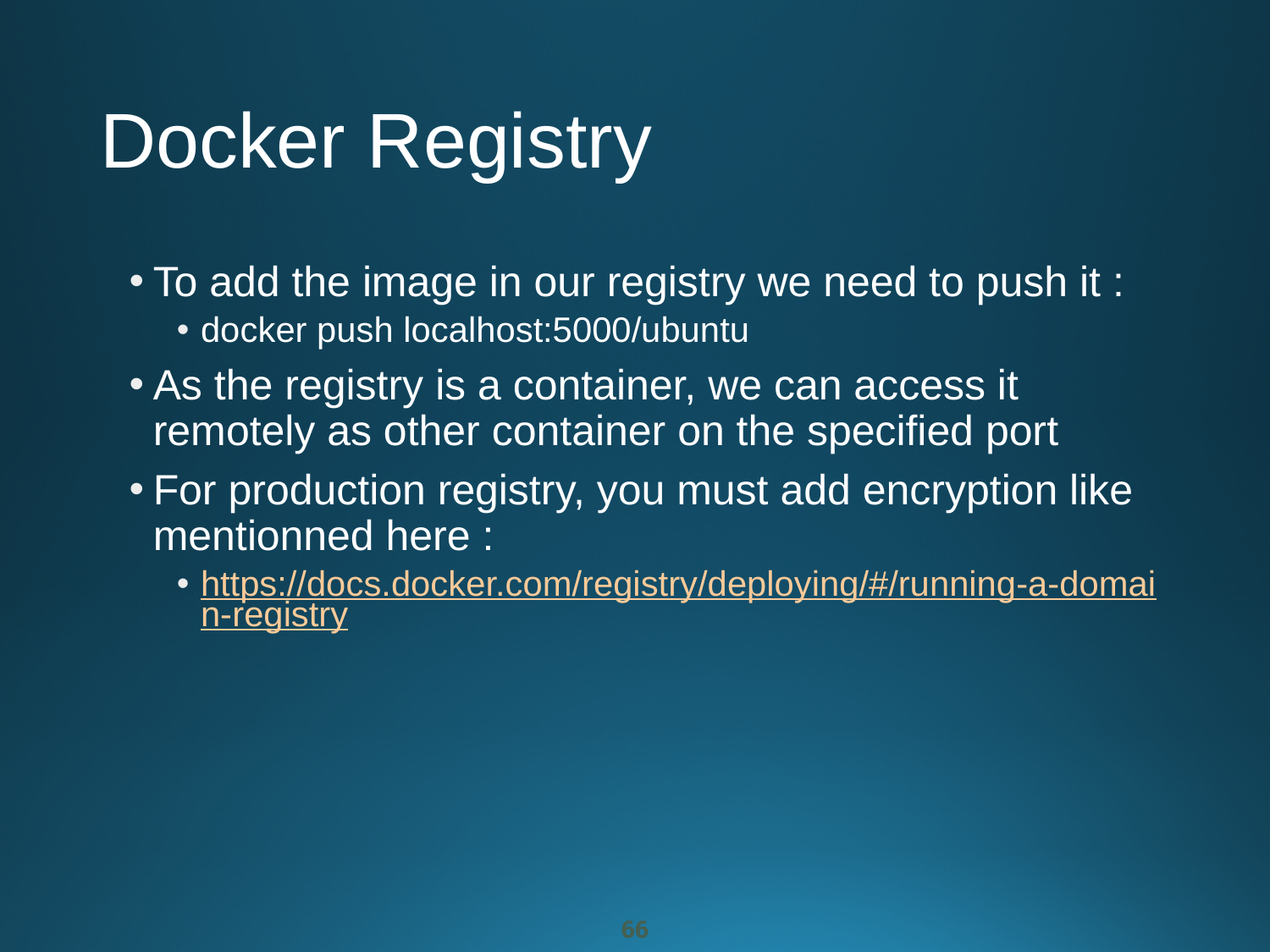

# Docker Registry
To add the image in our registry we need to push it :
docker push localhost:5000/ubuntu
As the registry is a container, we can access it remotely as other container on the specified port
For production registry, you must add encryption like mentionned here :
https://docs.docker.com/registry/deploying/#/running-a-domain-registry